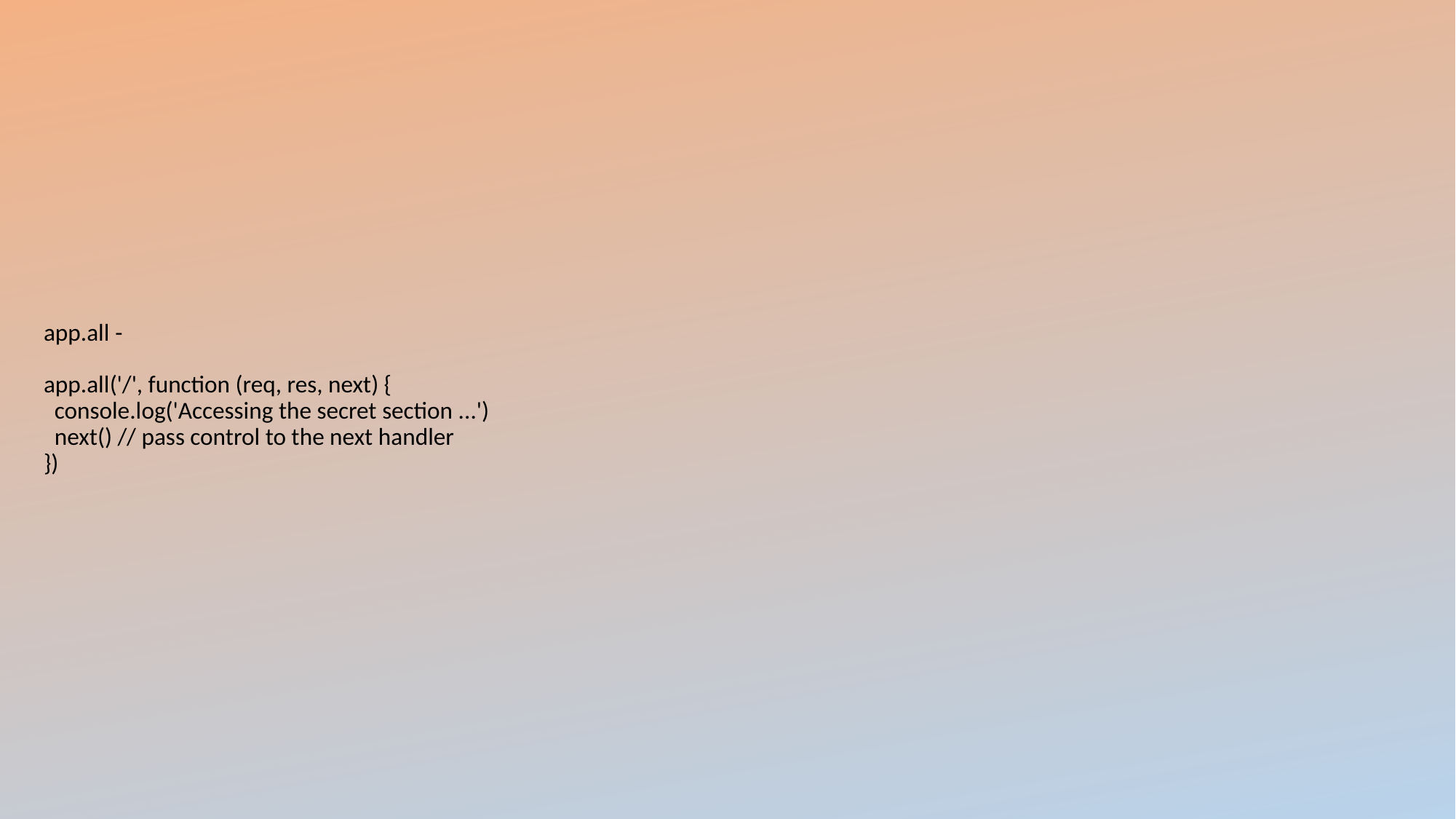

# app.all - app.all('/', function (req, res, next) { console.log('Accessing the secret section ...') next() // pass control to the next handler })